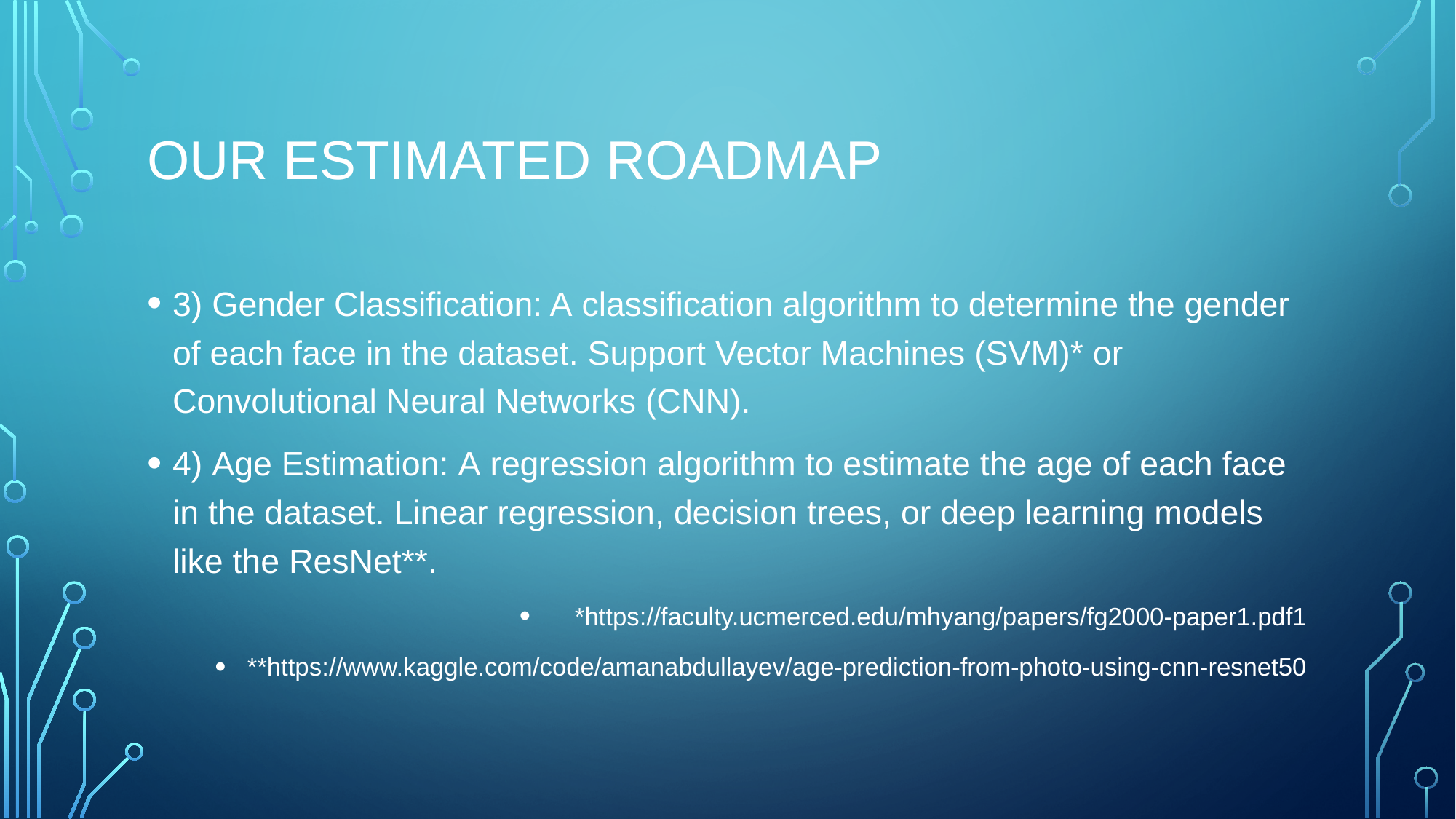

# Our estımated roadmap
3) Gender Classification: A classification algorithm to determine the gender of each face in the dataset. Support Vector Machines (SVM)* or  Convolutional Neural Networks (CNN).
4) Age Estimation: A regression algorithm to estimate the age of each face in the dataset. Linear regression, decision trees, or deep learning models like the ResNet**.
*https://faculty.ucmerced.edu/mhyang/papers/fg2000-paper1.pdf1
**https://www.kaggle.com/code/amanabdullayev/age-prediction-from-photo-using-cnn-resnet50